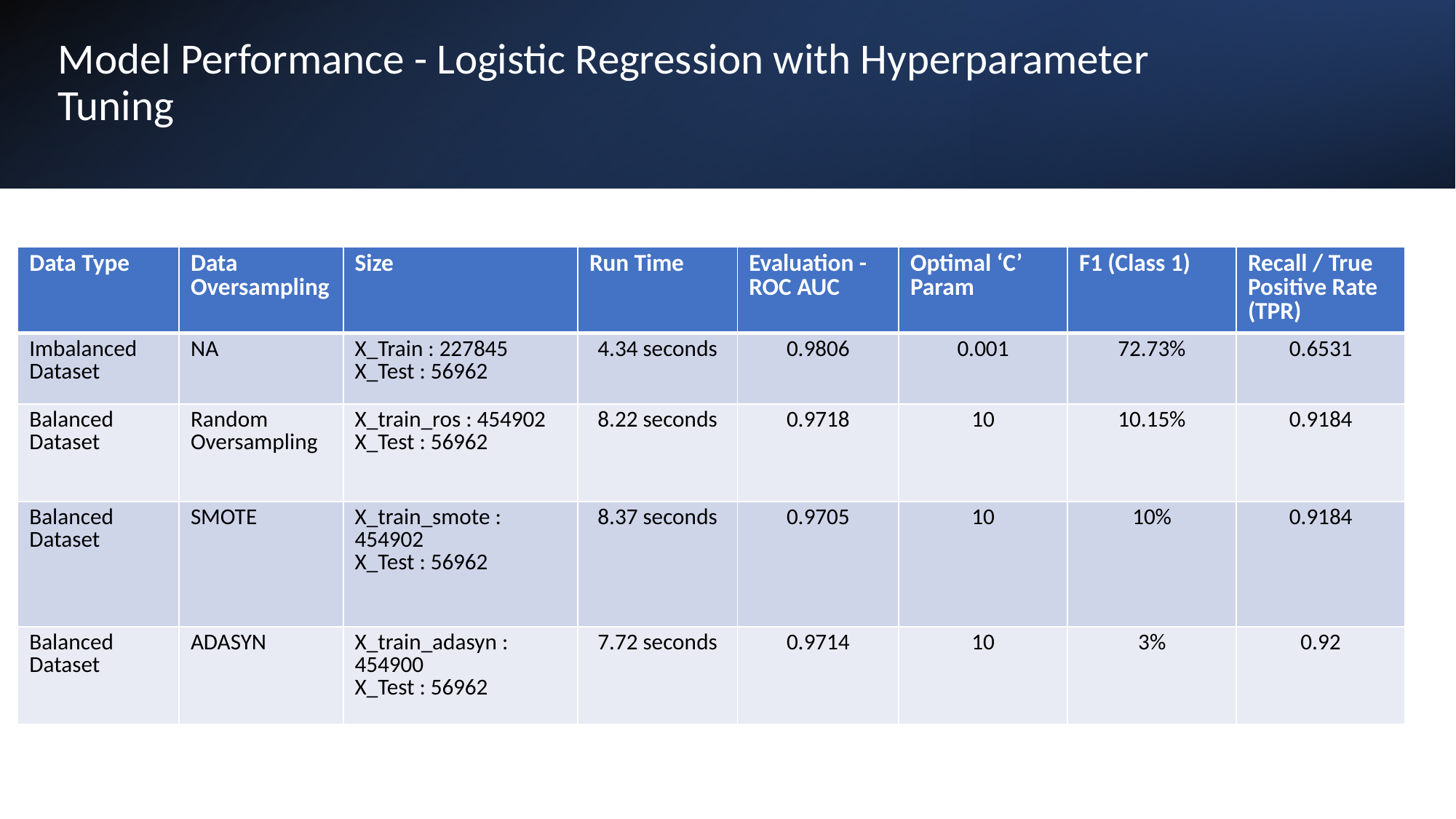

# Model Performance - Logistic Regression with Hyperparameter Tuning
| Data Type | Data Oversampling | Size | Run Time | Evaluation - ROC AUC | Optimal ‘C’ Param | F1 (Class 1) | Recall / True Positive Rate (TPR) |
| --- | --- | --- | --- | --- | --- | --- | --- |
| Imbalanced Dataset | NA | X\_Train : 227845 X\_Test : 56962 | 4.34 seconds | 0.9806 | 0.001 | 72.73% | 0.6531 |
| Balanced Dataset | Random Oversampling | X\_train\_ros : 454902 X\_Test : 56962 | 8.22 seconds | 0.9718 | 10 | 10.15% | 0.9184 |
| Balanced Dataset | SMOTE | X\_train\_smote : 454902 X\_Test : 56962 | 8.37 seconds | 0.9705 | 10 | 10% | 0.9184 |
| Balanced Dataset | ADASYN | X\_train\_adasyn : 454900 X\_Test : 56962 | 7.72 seconds | 0.9714 | 10 | 3% | 0.92 |